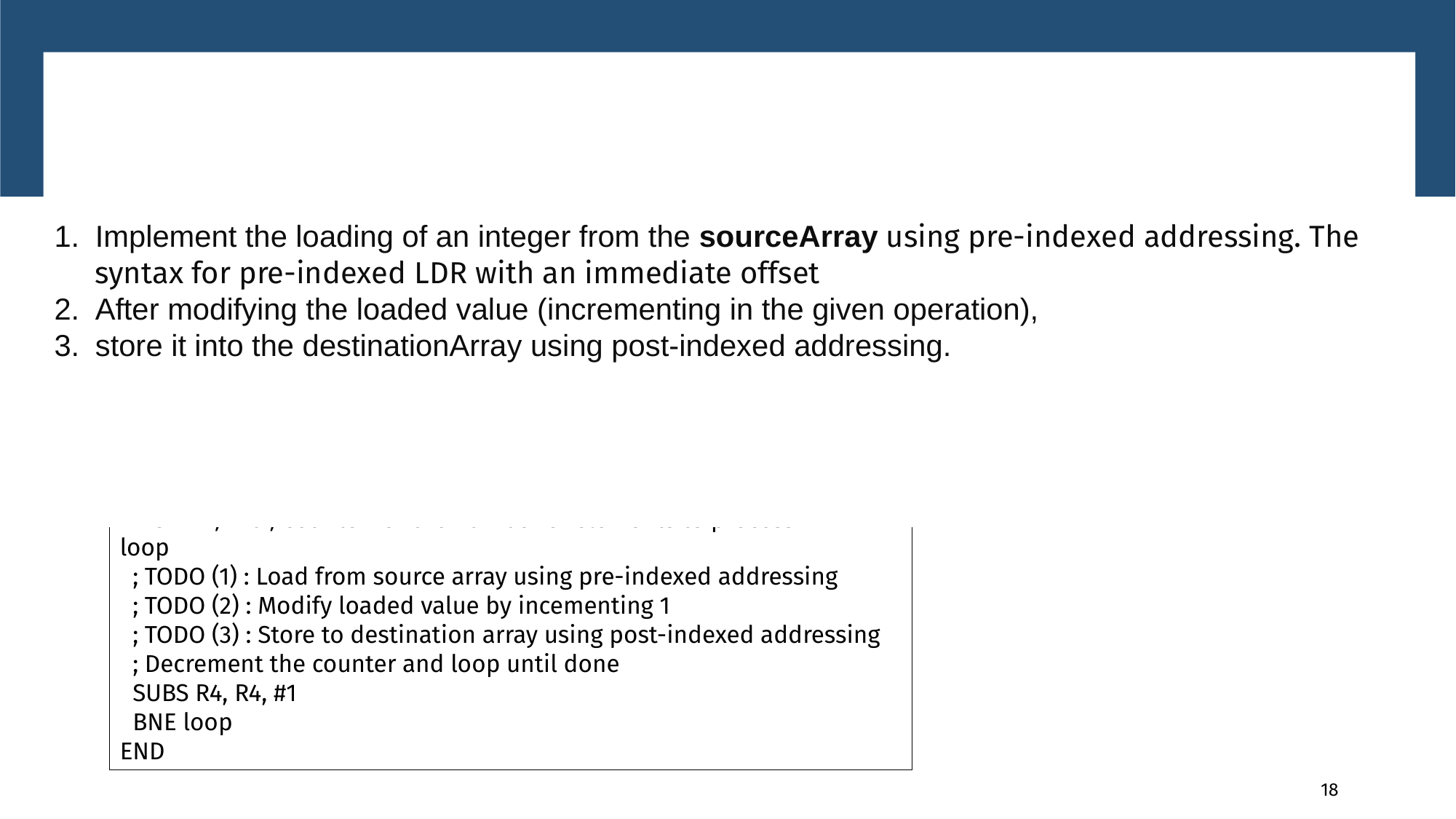

# Exercise-1: Load and Store
Implement the loading of an integer from the sourceArray using pre-indexed addressing. The syntax for pre-indexed LDR with an immediate offset
After modifying the loaded value (incrementing in the given operation),
store it into the destinationArray using post-indexed addressing.
;AREA ArrayIteration, CODE, READONLY
ENTRY
  LDR R0, =sourceArray ; Base address of the source array
  LDR R1, =destinationArray ; Base address of the destination array
  MOV R4, #10 ; Counter for the number of elements to process
loop
  ; TODO (1) : Load from source array using pre-indexed addressing
  ; TODO (2) : Modify loaded value by incementing 1
  ; TODO (3) : Store to destination array using post-indexed addressing
  ; Decrement the counter and loop until done
  SUBS R4, R4, #1
  BNE loop
END
18